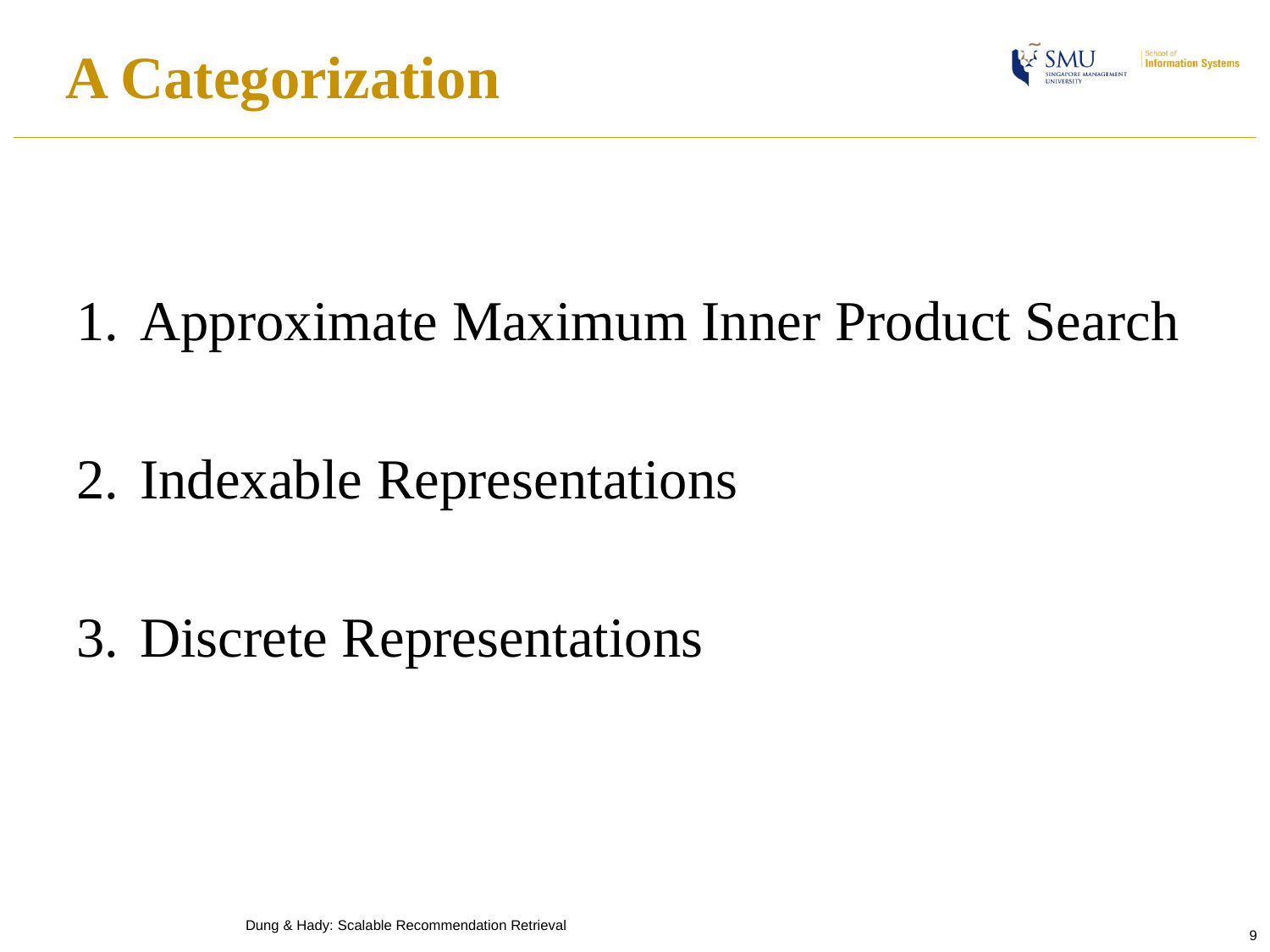

# A Categorization
Approximate Maximum Inner Product Search

Indexable Representations

Discrete Representations
Dung & Hady: Scalable Recommendation Retrieval
9